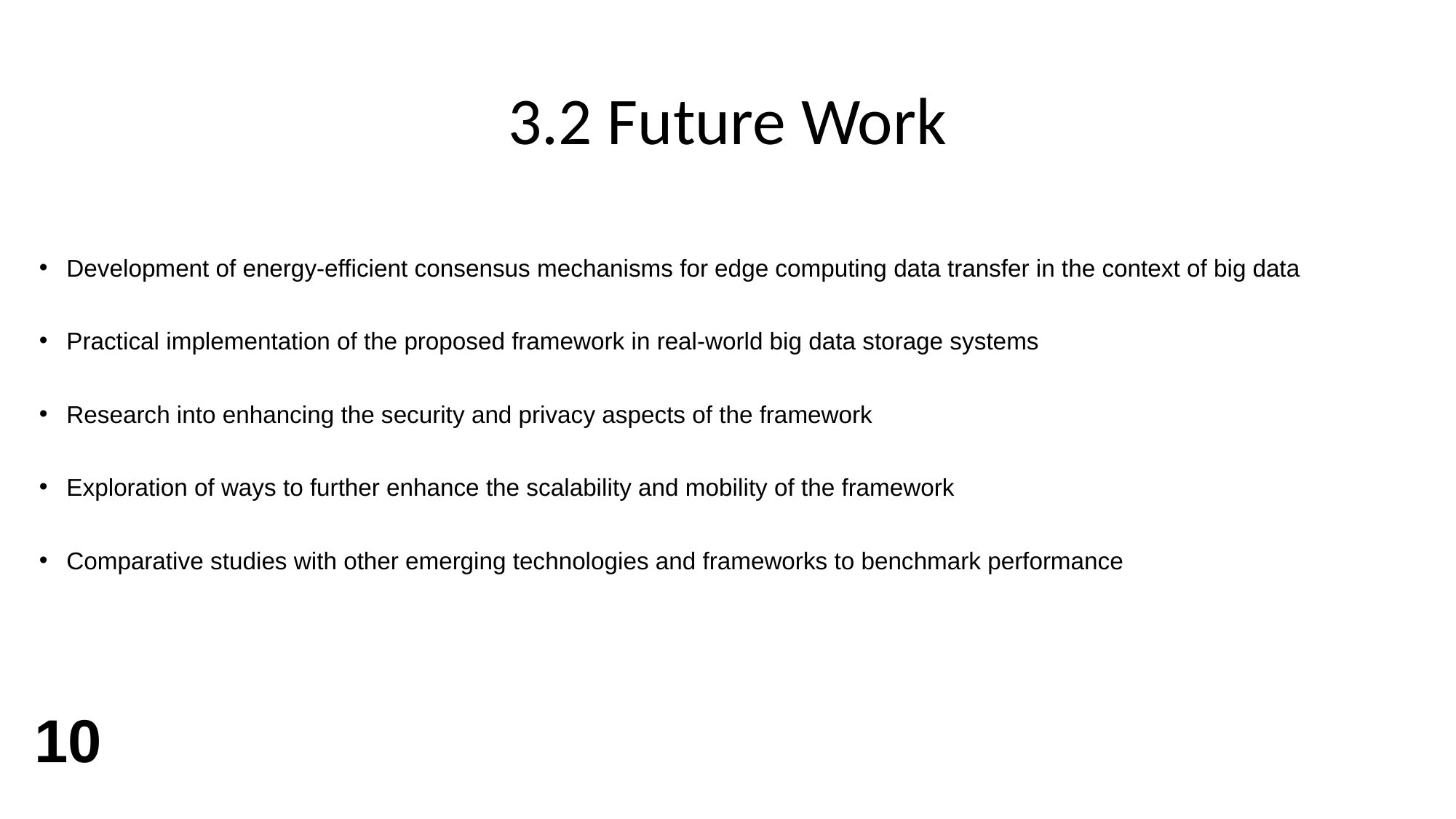

# 3.2 Future Work
Development of energy-efficient consensus mechanisms for edge computing data transfer in the context of big data
Practical implementation of the proposed framework in real-world big data storage systems
Research into enhancing the security and privacy aspects of the framework
Exploration of ways to further enhance the scalability and mobility of the framework
Comparative studies with other emerging technologies and frameworks to benchmark performance
10